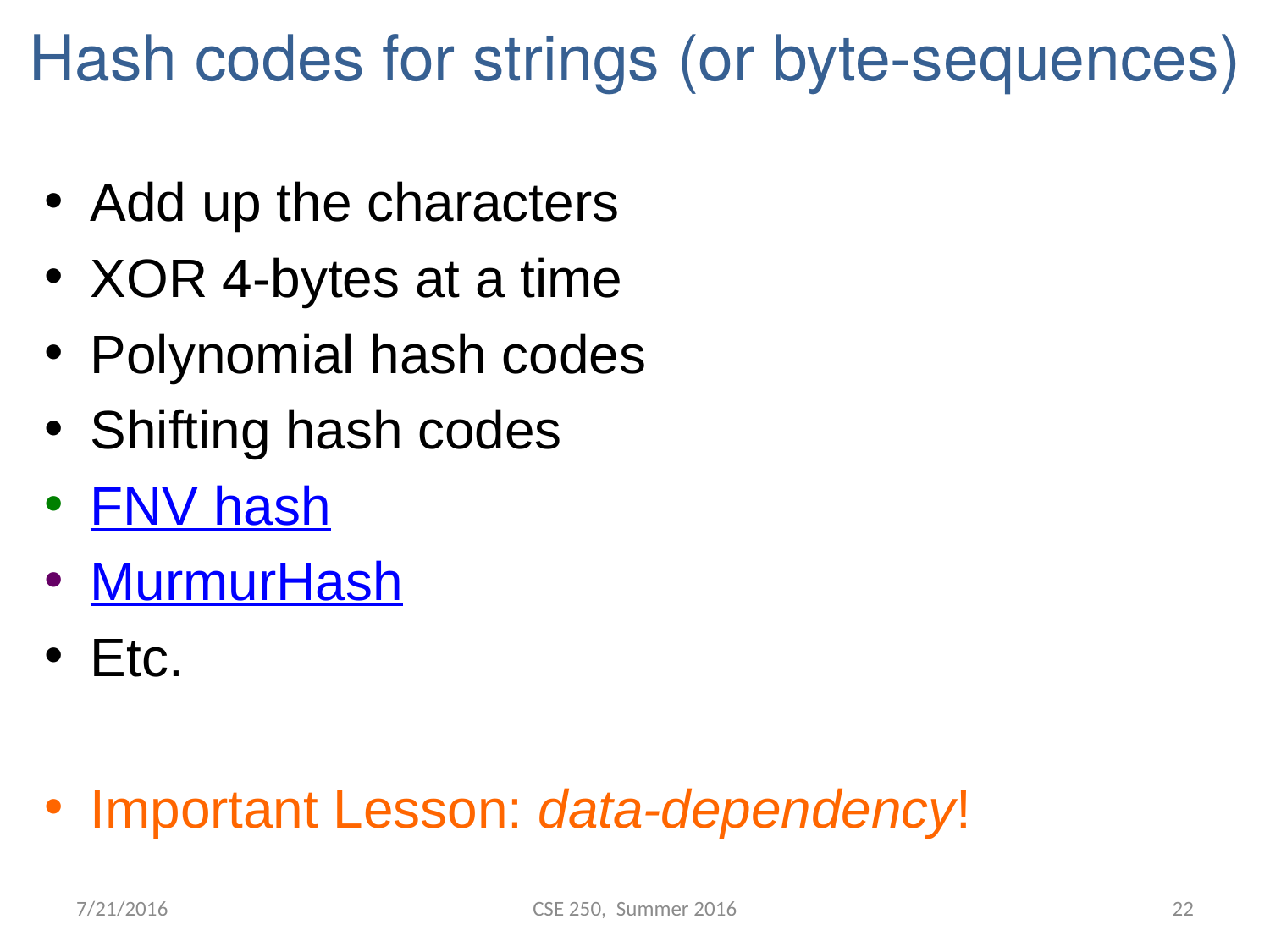

# Hash codes for strings (or byte-sequences)
Add up the characters
XOR 4-bytes at a time
Polynomial hash codes
Shifting hash codes
FNV hash
MurmurHash
Etc.

Important Lesson: data-dependency!
7/21/2016
CSE 250,  Summer 2016
22